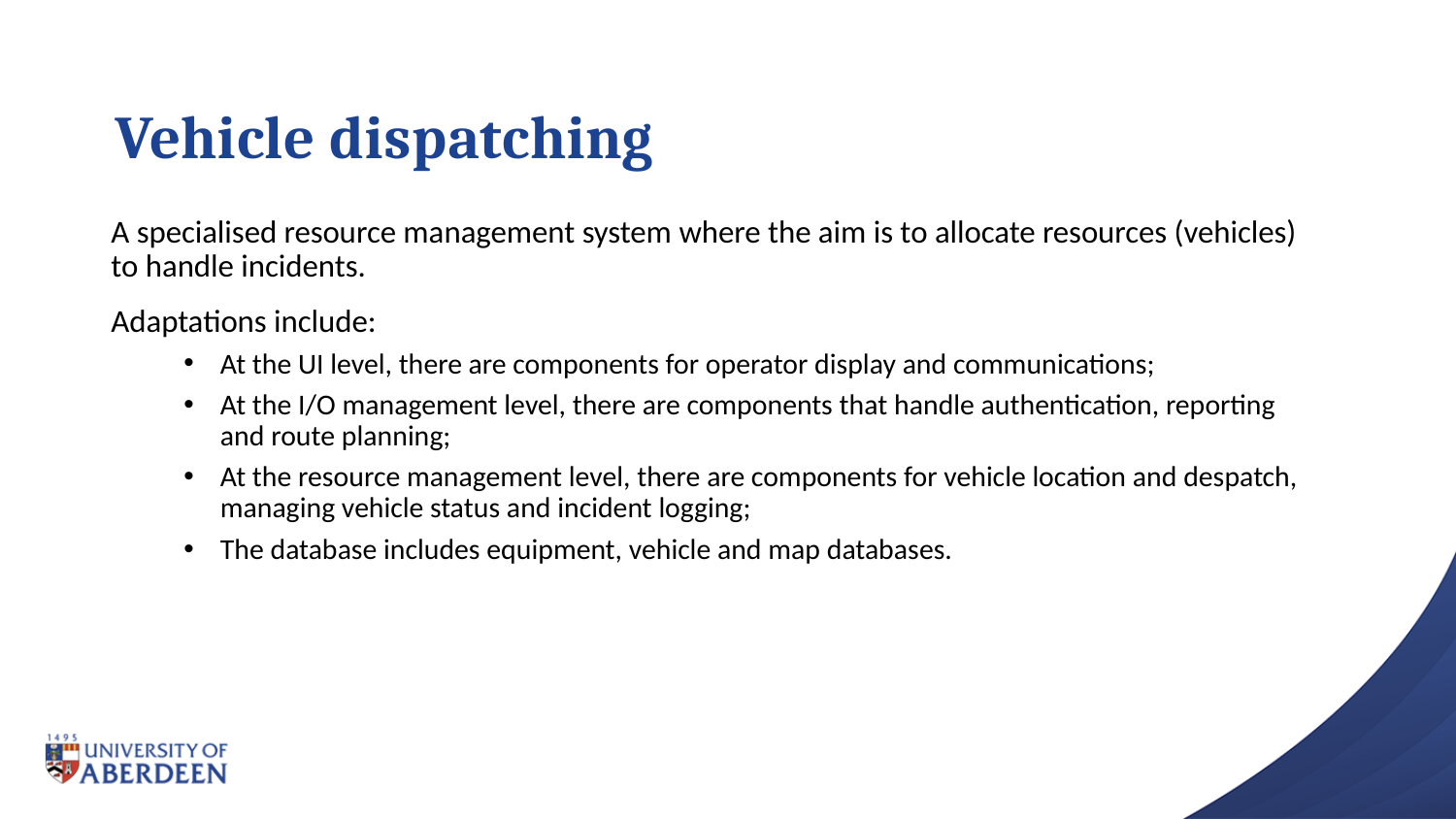

# Vehicle dispatching
A specialised resource management system where the aim is to allocate resources (vehicles) to handle incidents.
Adaptations include:
At the UI level, there are components for operator display and communications;
At the I/O management level, there are components that handle authentication, reporting and route planning;
At the resource management level, there are components for vehicle location and despatch, managing vehicle status and incident logging;
The database includes equipment, vehicle and map databases.
Chapter 15 Software reuse
34
17/11/2014